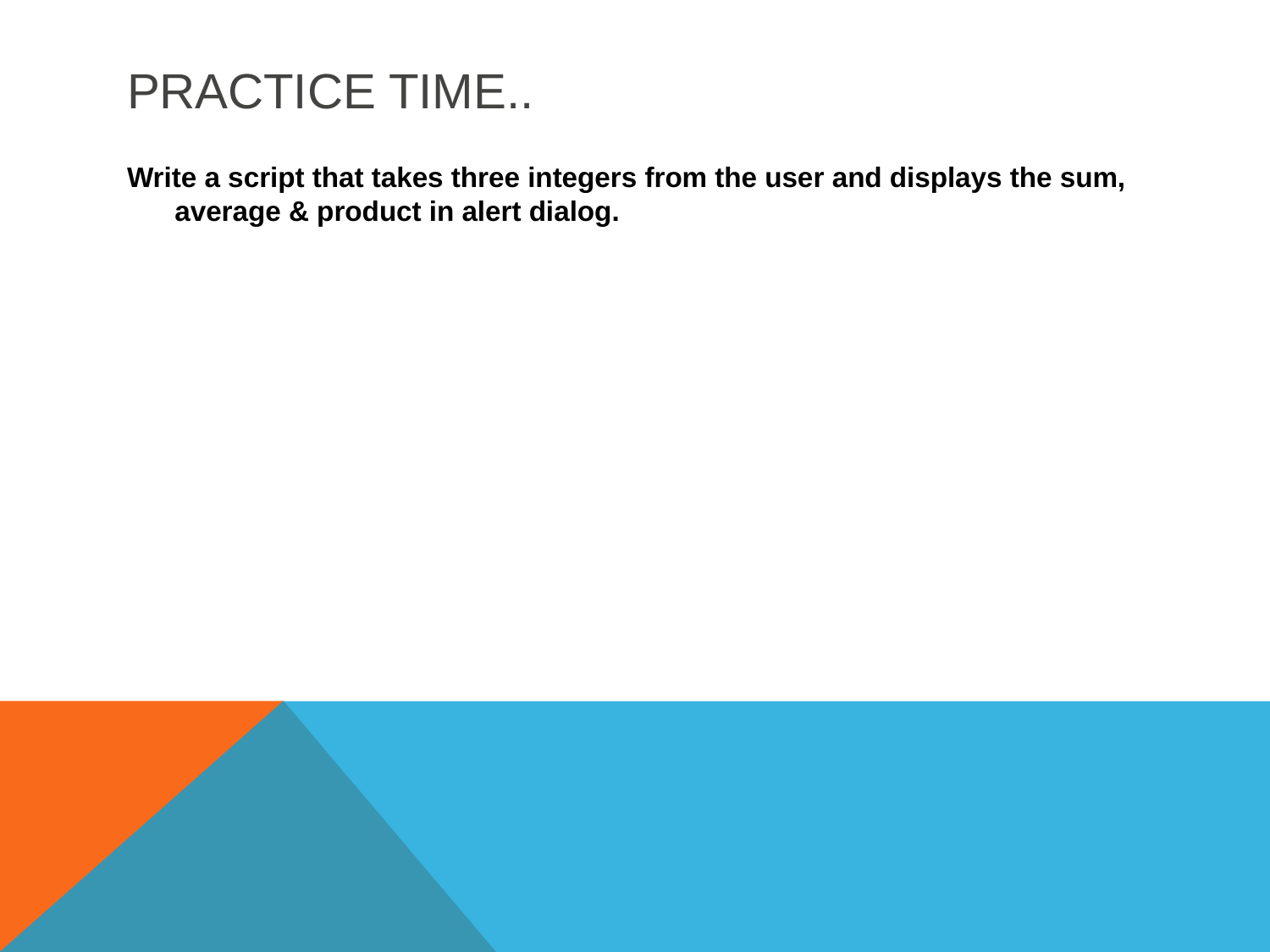

# Practice Time..
Write a script that takes three integers from the user and displays the sum, average & product in alert dialog.